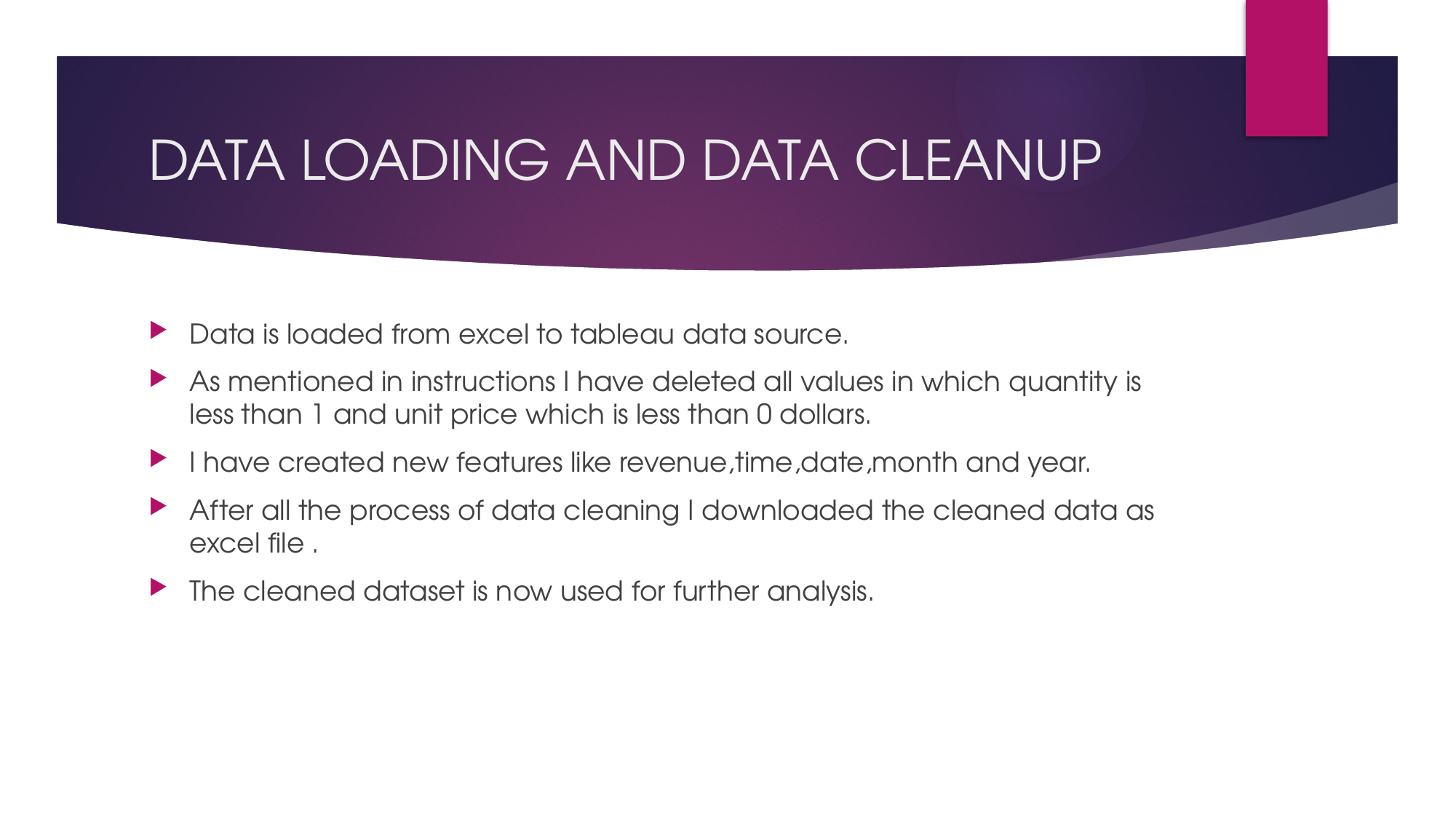

# DATA LOADING AND DATA CLEANUP
Data is loaded from excel to tableau data source.
As mentioned in instructions I have deleted all values in which quantity is less than 1 and unit price which is less than 0 dollars.
I have created new features like revenue,time,date,month and year.
After all the process of data cleaning I downloaded the cleaned data as excel file .
The cleaned dataset is now used for further analysis.